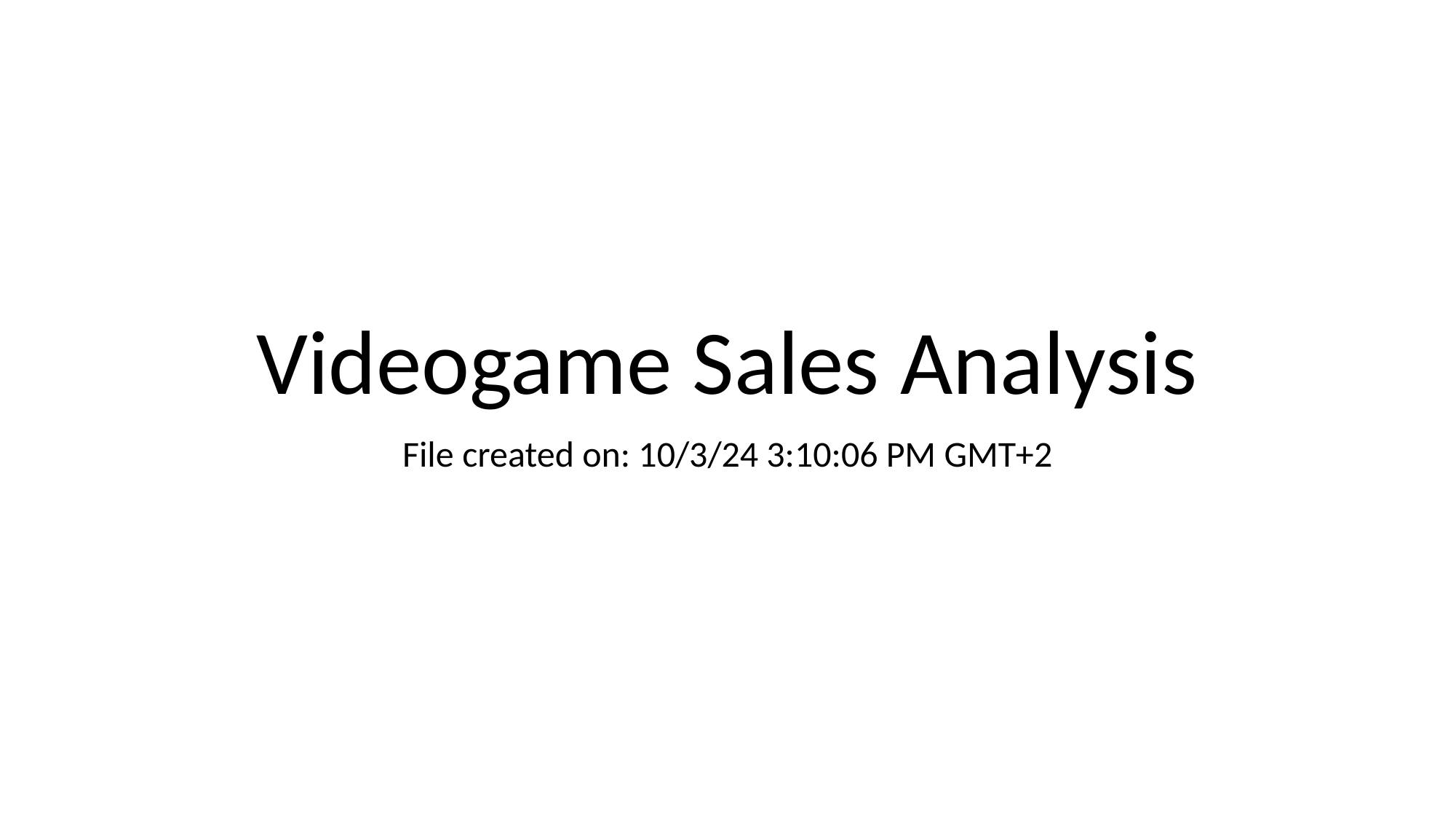

# Videogame Sales Analysis
File created on: 10/3/24 3:10:06 PM GMT+2